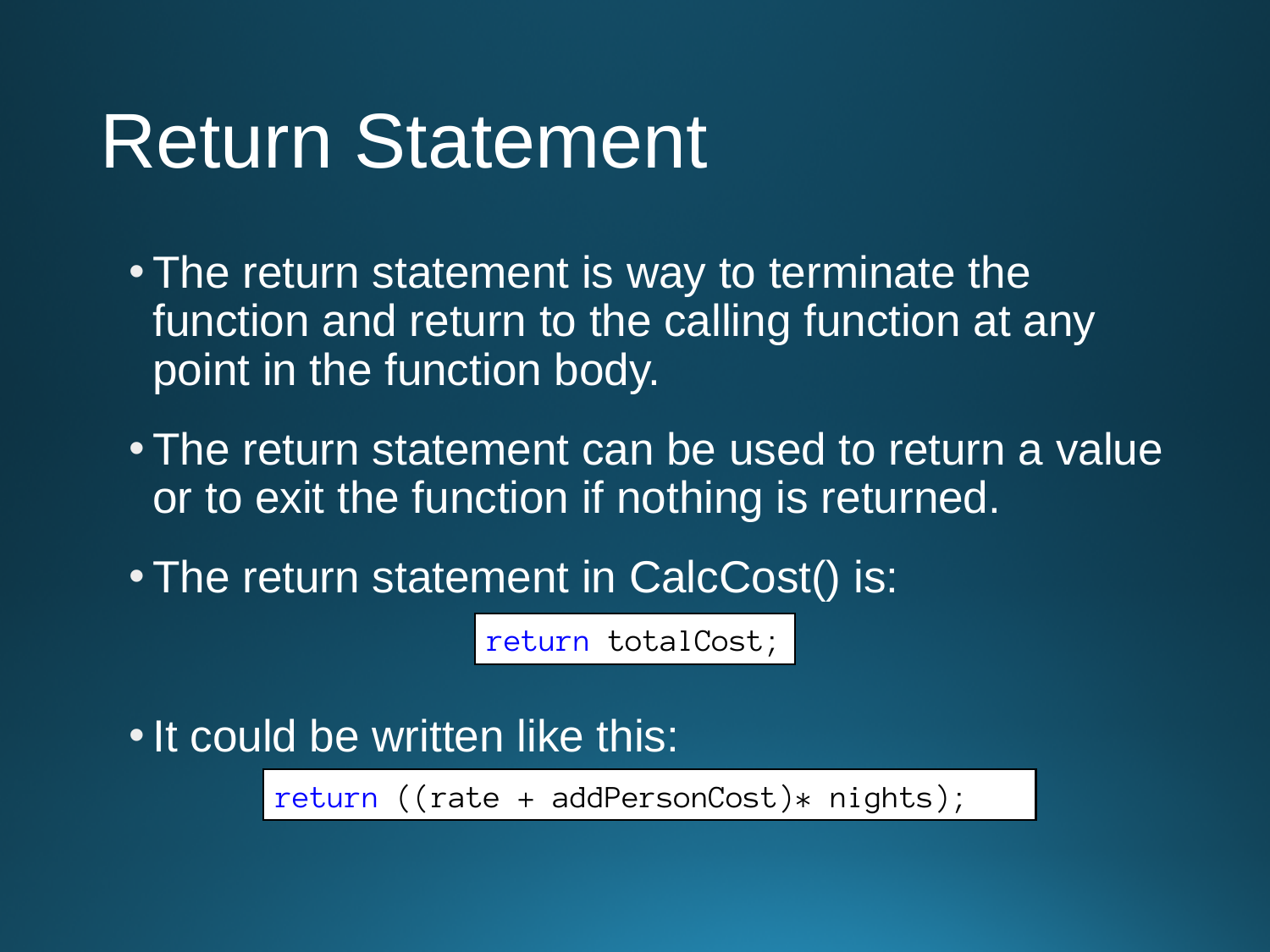

# Return Statement
The return statement is way to terminate the function and return to the calling function at any point in the function body.
The return statement can be used to return a value or to exit the function if nothing is returned.
The return statement in CalcCost() is:

It could be written like this:

return totalCost;
return ((rate + addPersonCost)* nights);